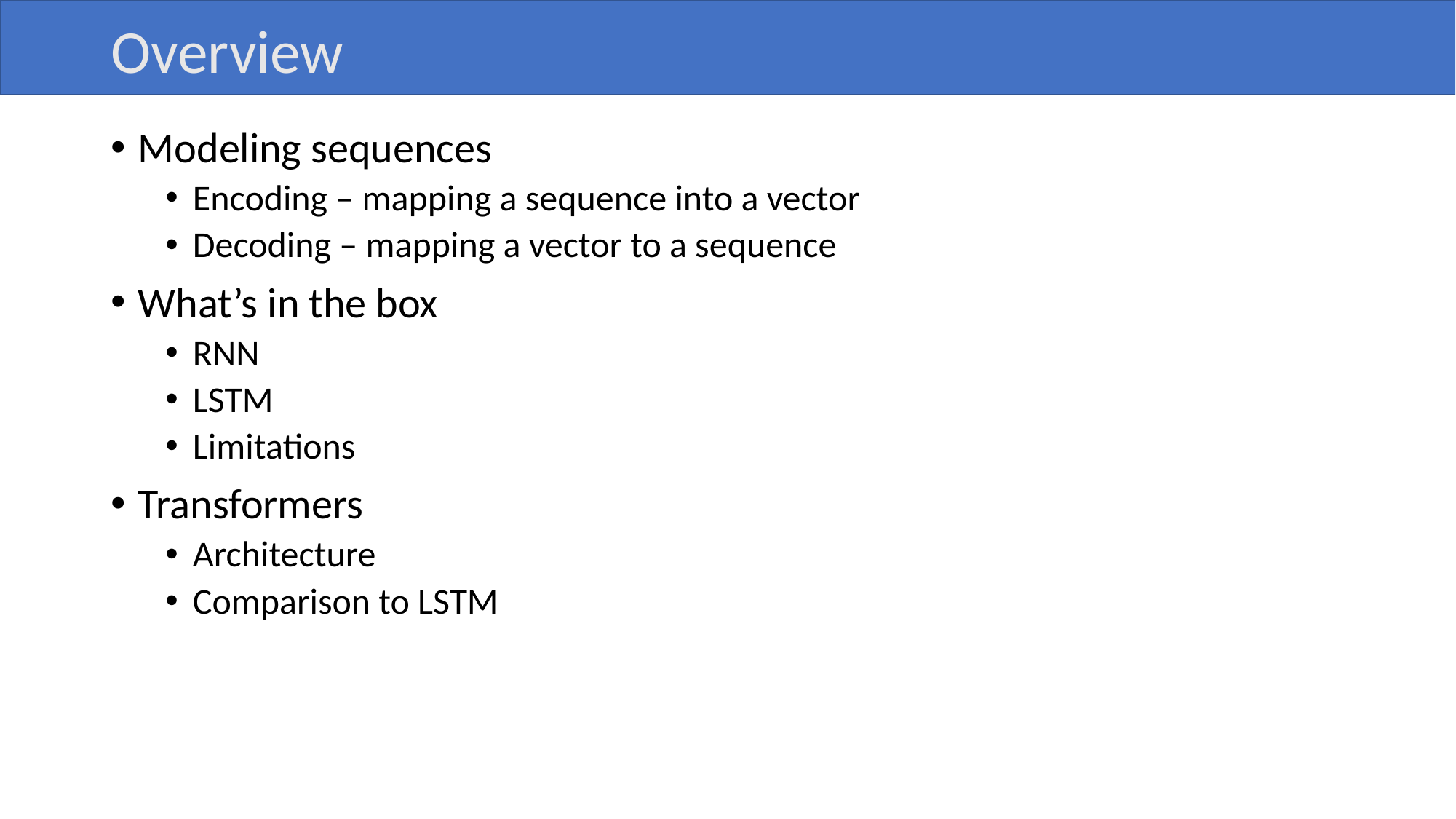

# Overview
Modeling sequences
Encoding – mapping a sequence into a vector
Decoding – mapping a vector to a sequence
What’s in the box
RNN
LSTM
Limitations
Transformers
Architecture
Comparison to LSTM